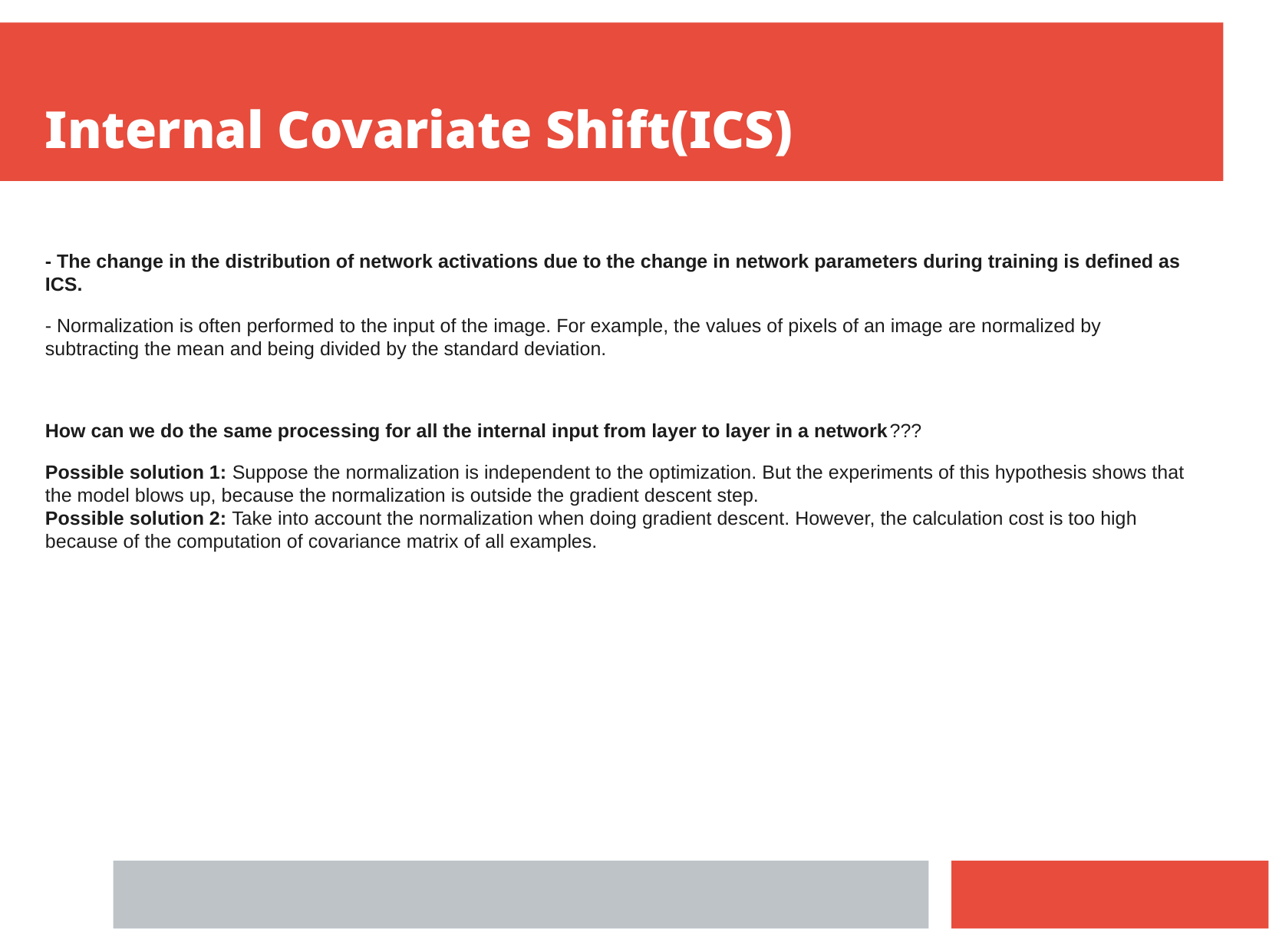

Internal Covariate Shift(ICS)
- The change in the distribution of network activations due to the change in network parameters during training is defined as ICS.
- Normalization is often performed to the input of the image. For example, the values of pixels of an image are normalized by subtracting the mean and being divided by the standard deviation.

How can we do the same processing for all the internal input from layer to layer in a network???
Possible solution 1: Suppose the normalization is independent to the optimization. But the experiments of this hypothesis shows that the model blows up, because the normalization is outside the gradient descent step.
Possible solution 2: Take into account the normalization when doing gradient descent. However, the calculation cost is too high because of the computation of covariance matrix of all examples.